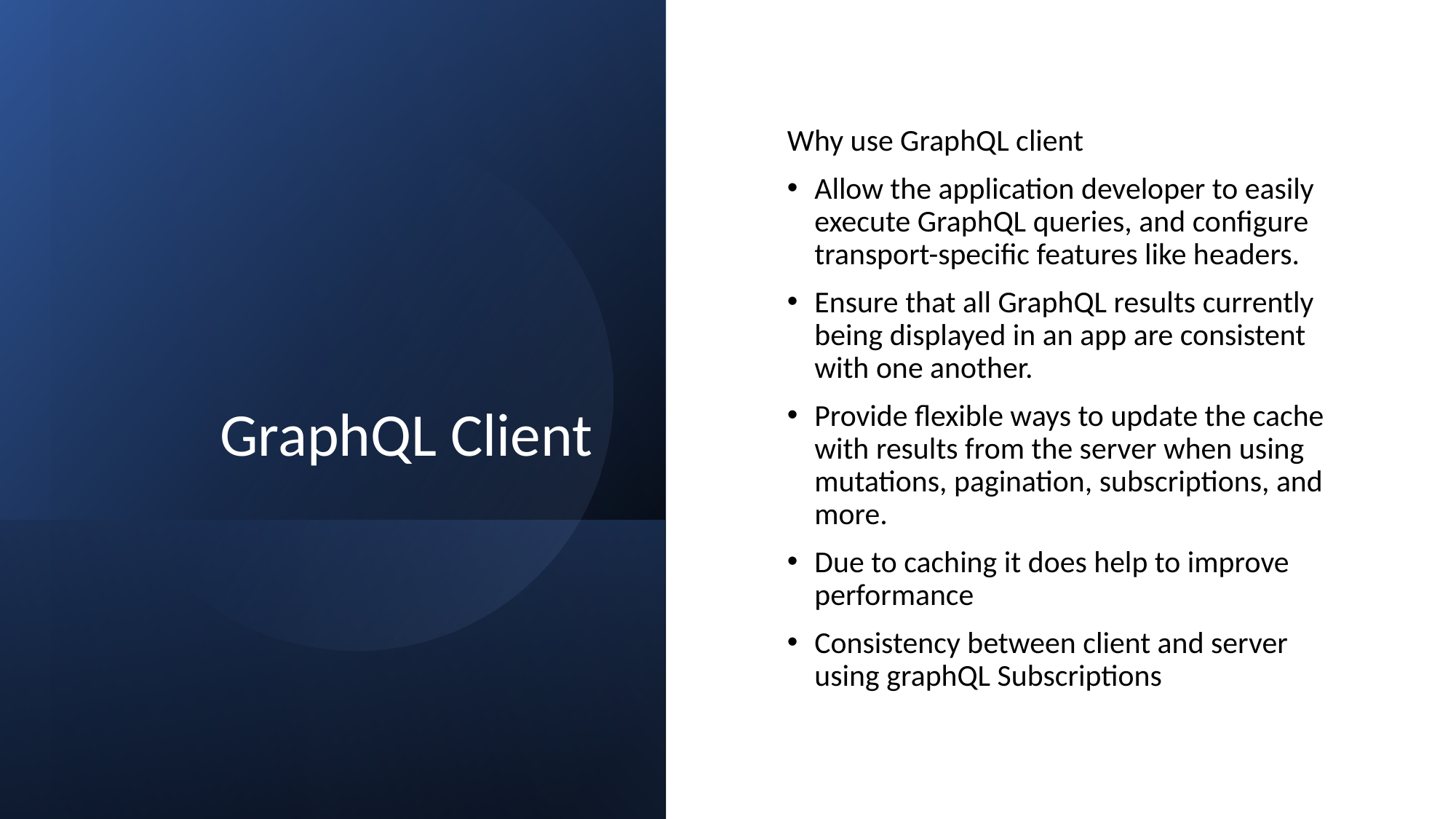

# GraphQL Client

Why use GraphQL client
Allow the application developer to easily execute GraphQL queries, and configure transport-specific features like headers.
Ensure that all GraphQL results currently being displayed in an app are consistent with one another.
Provide flexible ways to update the cache with results from the server when using mutations, pagination, subscriptions, and more.
Due to caching it does help to improve performance
Consistency between client and server using graphQL Subscriptions